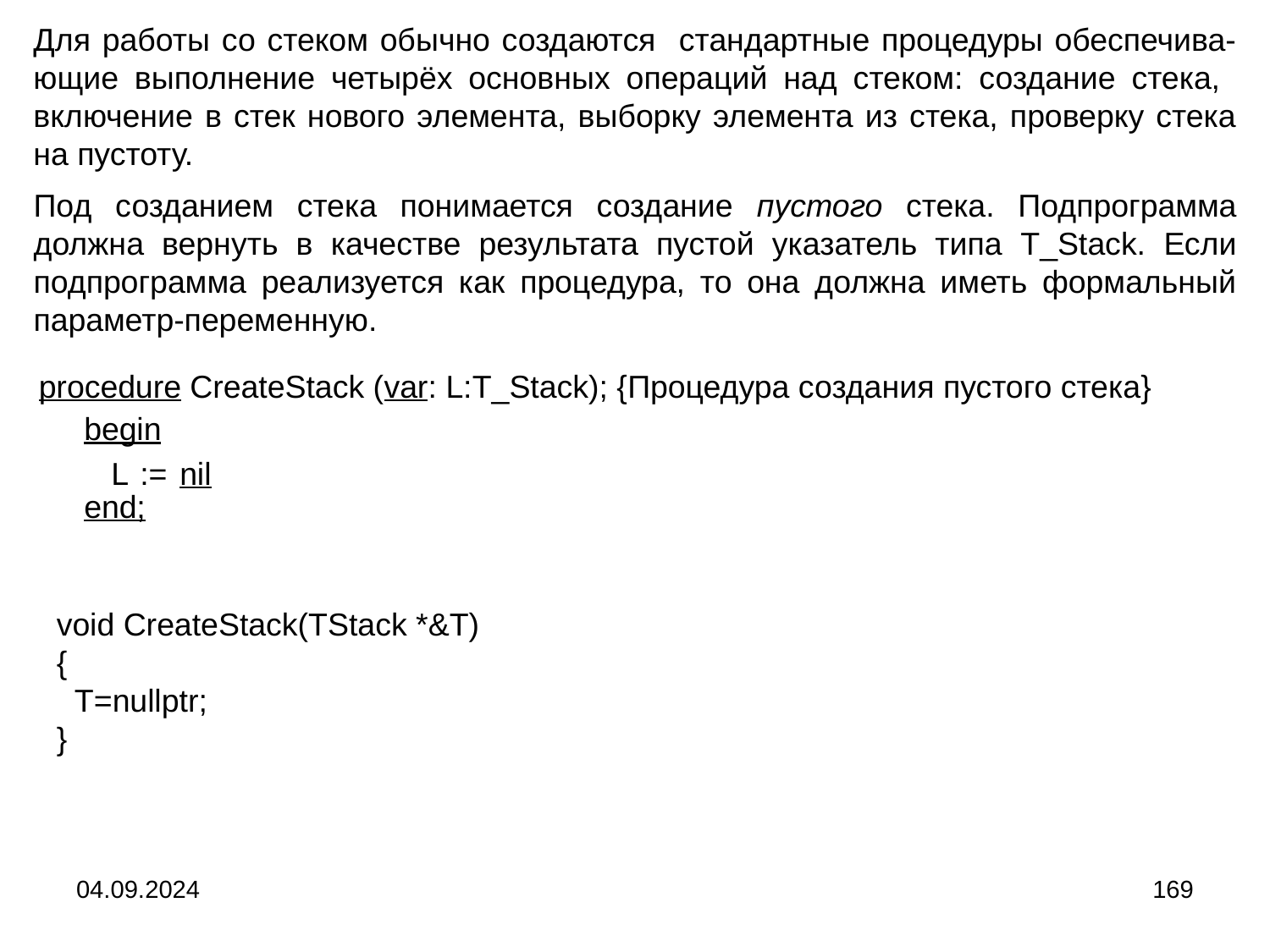

Для работы со стеком обычно создаются  стандартные процедуры обеспечива-ющие выполнение четырёх основных операций над стеком: создание стека,  включение в стек нового элемента, выборку элемента из стека, проверку стека на пустоту.
Под созданием стека понимается создание пустого стека. Подпрограмма должна вернуть в качестве результата пустой указатель типа T_Stack. Если подпрограмма реализуется как процедура, то она должна иметь формальный параметр-переменную.
procedure CreateStack (var: L:T_Stack); {Процедура создания пустого стека}
begin
L := nil
end;
void CreateStack(TStack *&T)
{
  T=nullptr;
}
04.09.2024
169